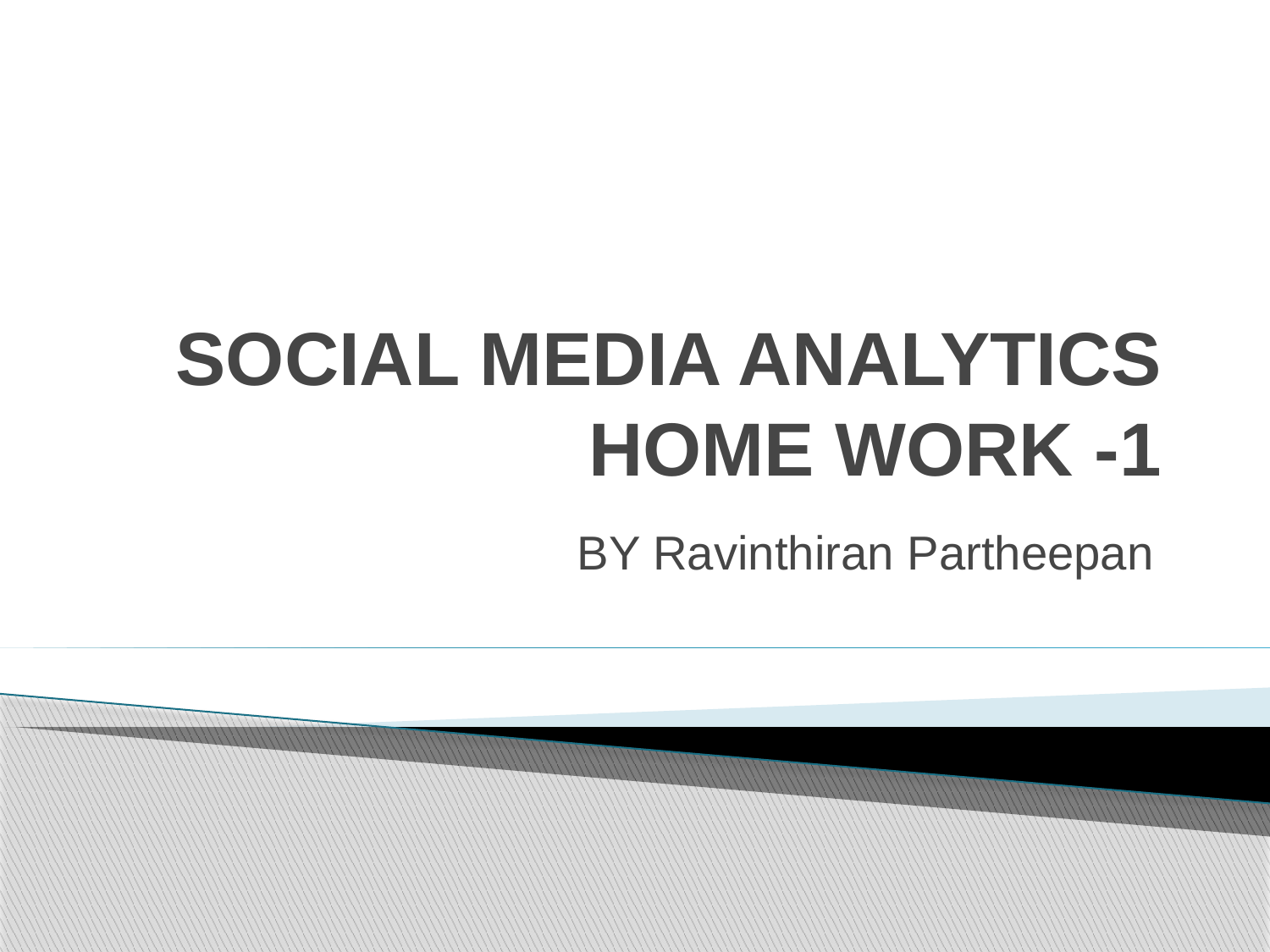

# SOCIAL MEDIA ANALYTICS HOME WORK -1
BY Ravinthiran Partheepan